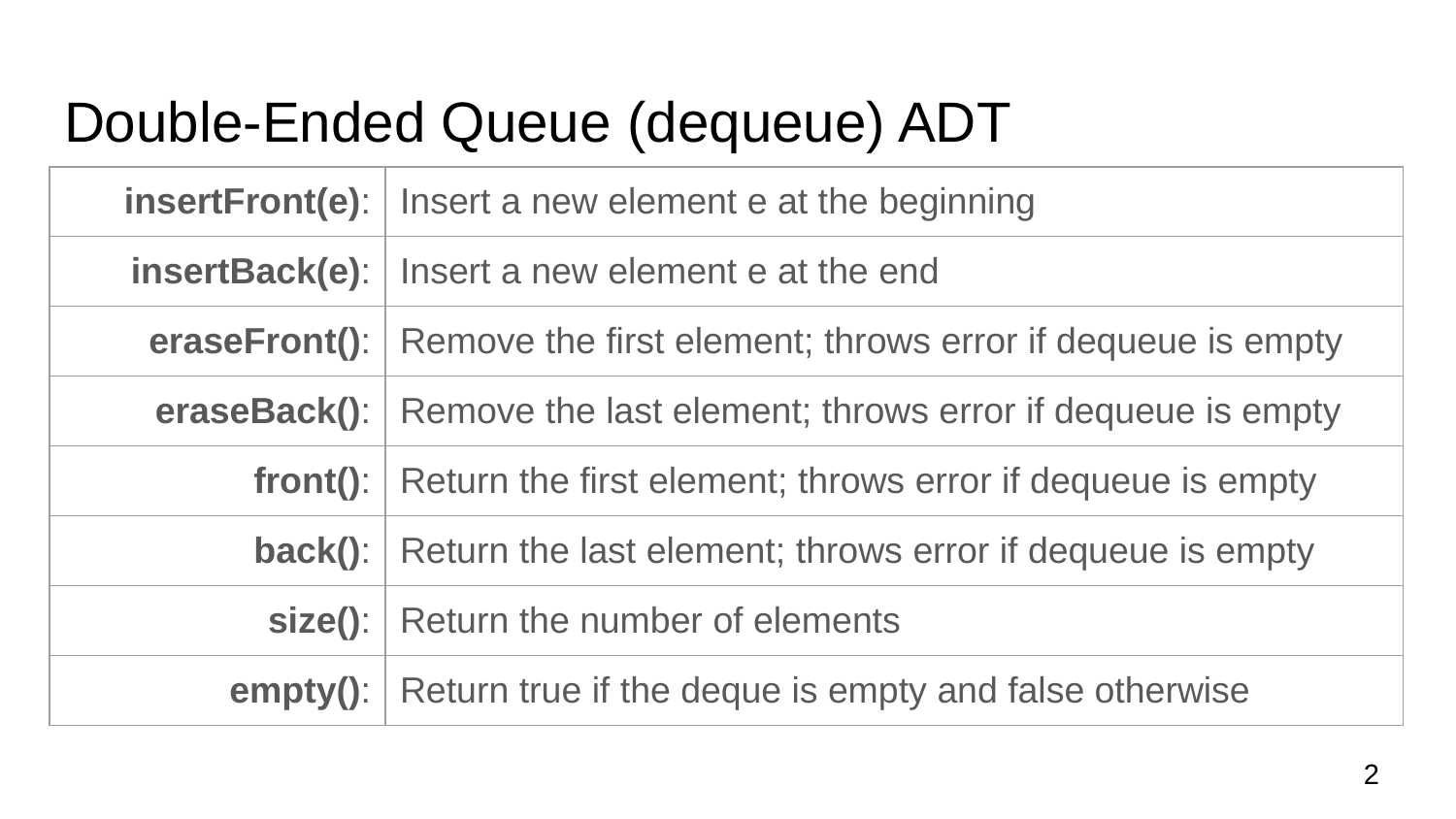

# Double-Ended Queue (dequeue) ADT
| insertFront(e): | Insert a new element e at the beginning |
| --- | --- |
| insertBack(e): | Insert a new element e at the end |
| eraseFront(): | Remove the first element; throws error if dequeue is empty |
| eraseBack(): | Remove the last element; throws error if dequeue is empty |
| front(): | Return the first element; throws error if dequeue is empty |
| back(): | Return the last element; throws error if dequeue is empty |
| size(): | Return the number of elements |
| empty(): | Return true if the deque is empty and false otherwise |
2